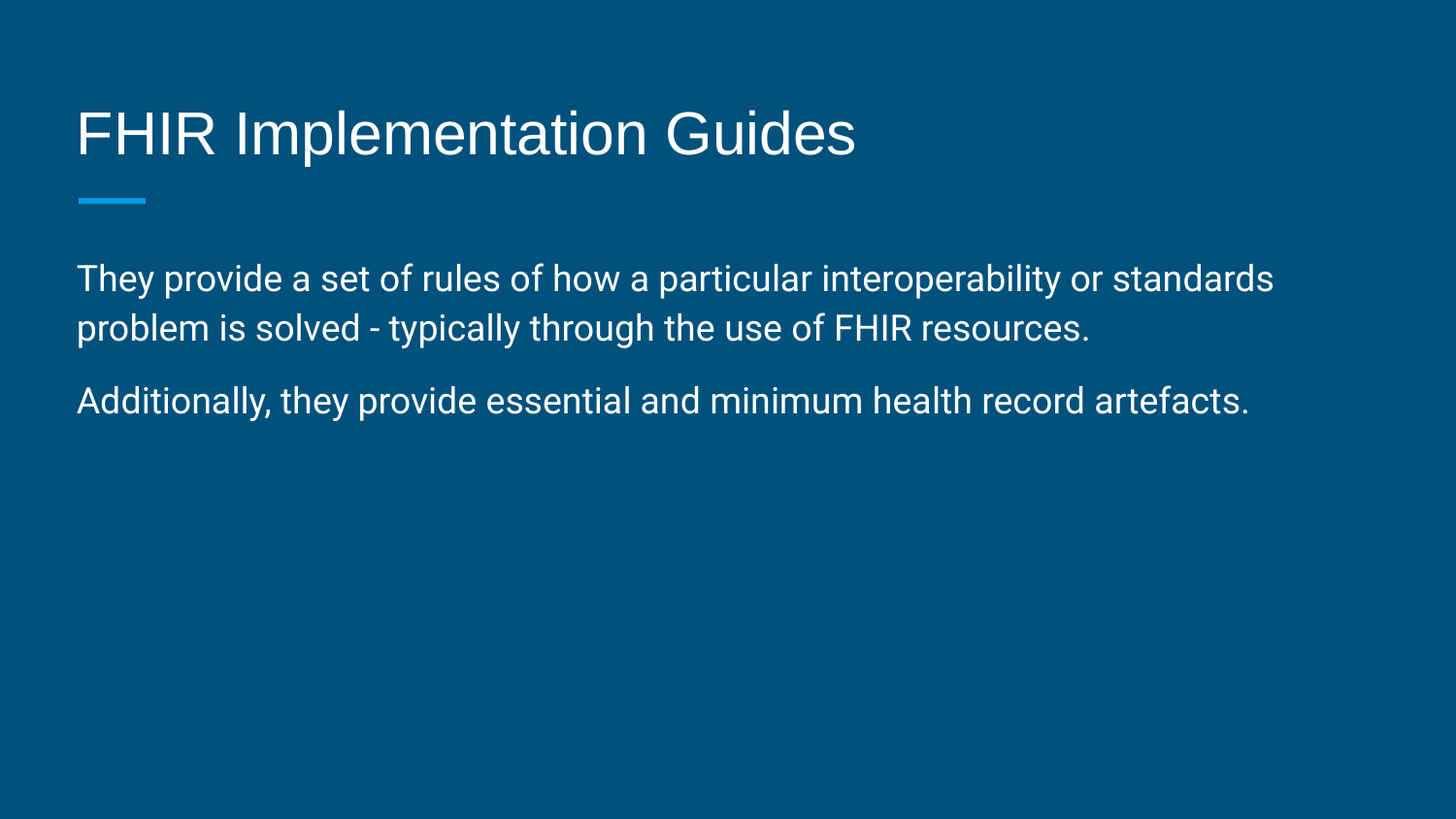

# FHIR Implementation Guides
They provide a set of rules of how a particular interoperability or standards problem is solved - typically through the use of FHIR resources.
Additionally, they provide essential and minimum health record artefacts.